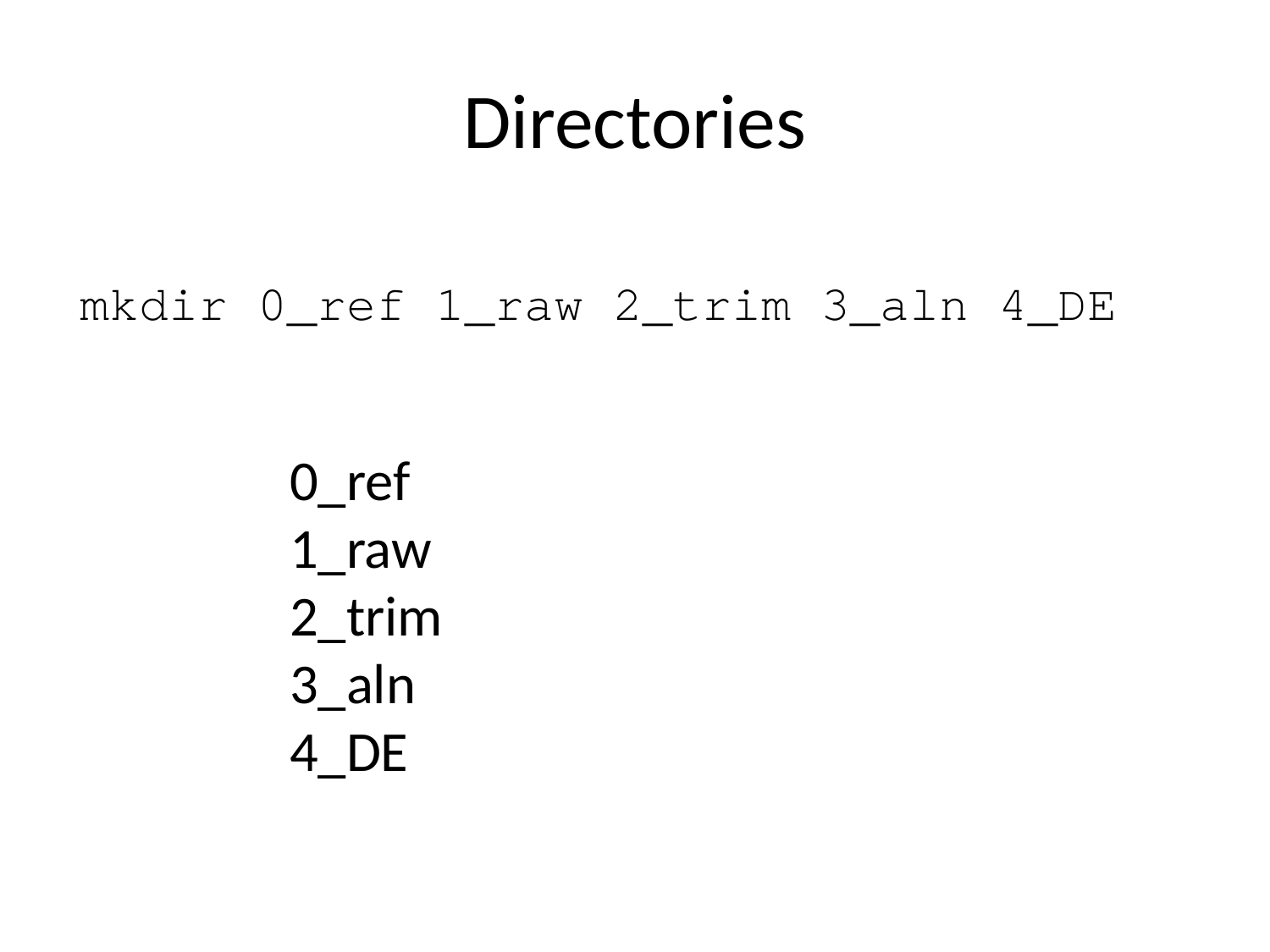

Directories
mkdir 0_ref 1_raw 2_trim 3_aln 4_DE
0_ref
1_raw
2_trim
3_aln
4_DE